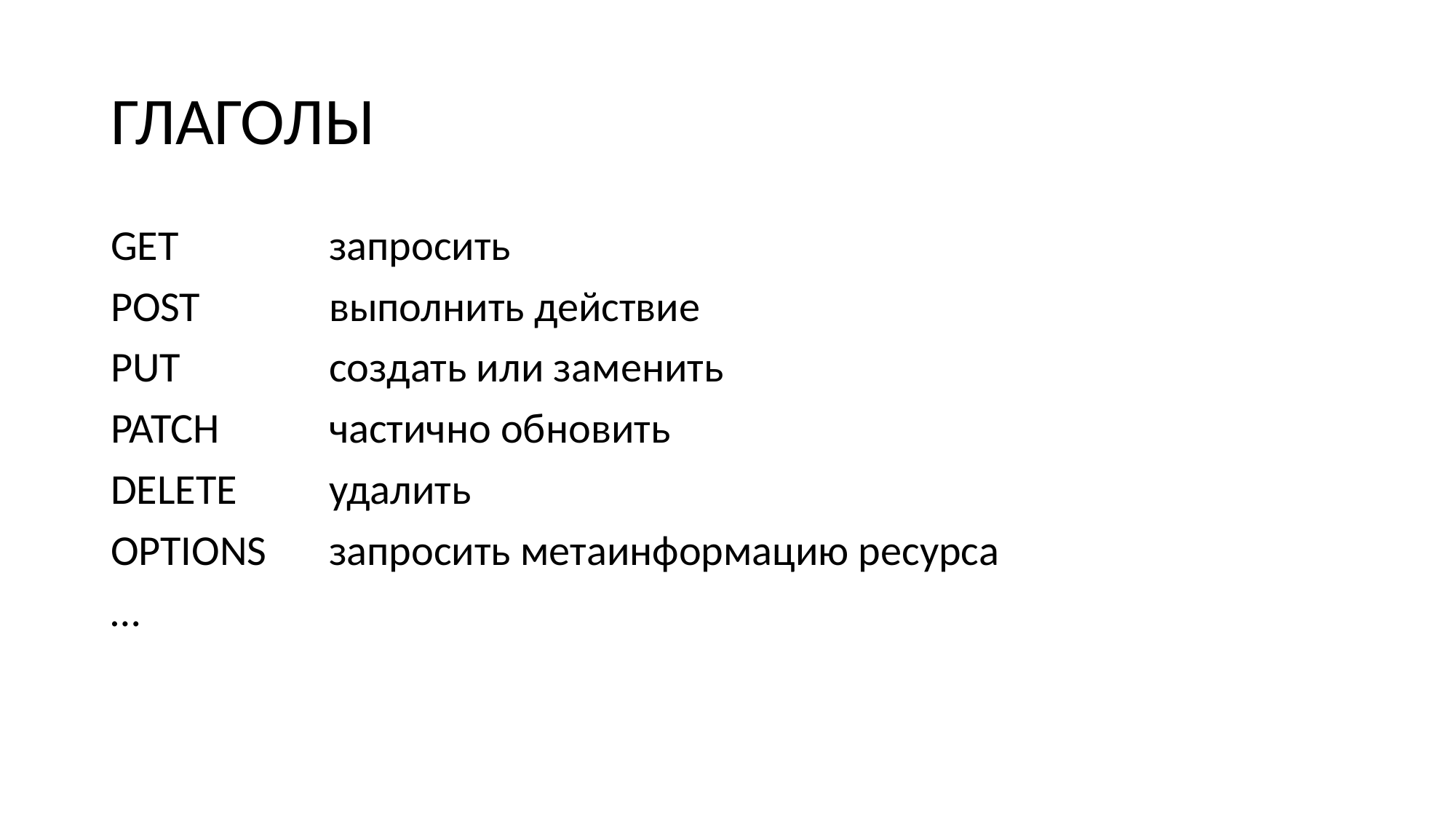

ГЛАГОЛЫ
GET		запросить
POST		выполнить действие
PUT		создать или заменить
PATCH		частично обновить
DELETE	удалить
OPTIONS	запросить метаинформацию ресурса
…